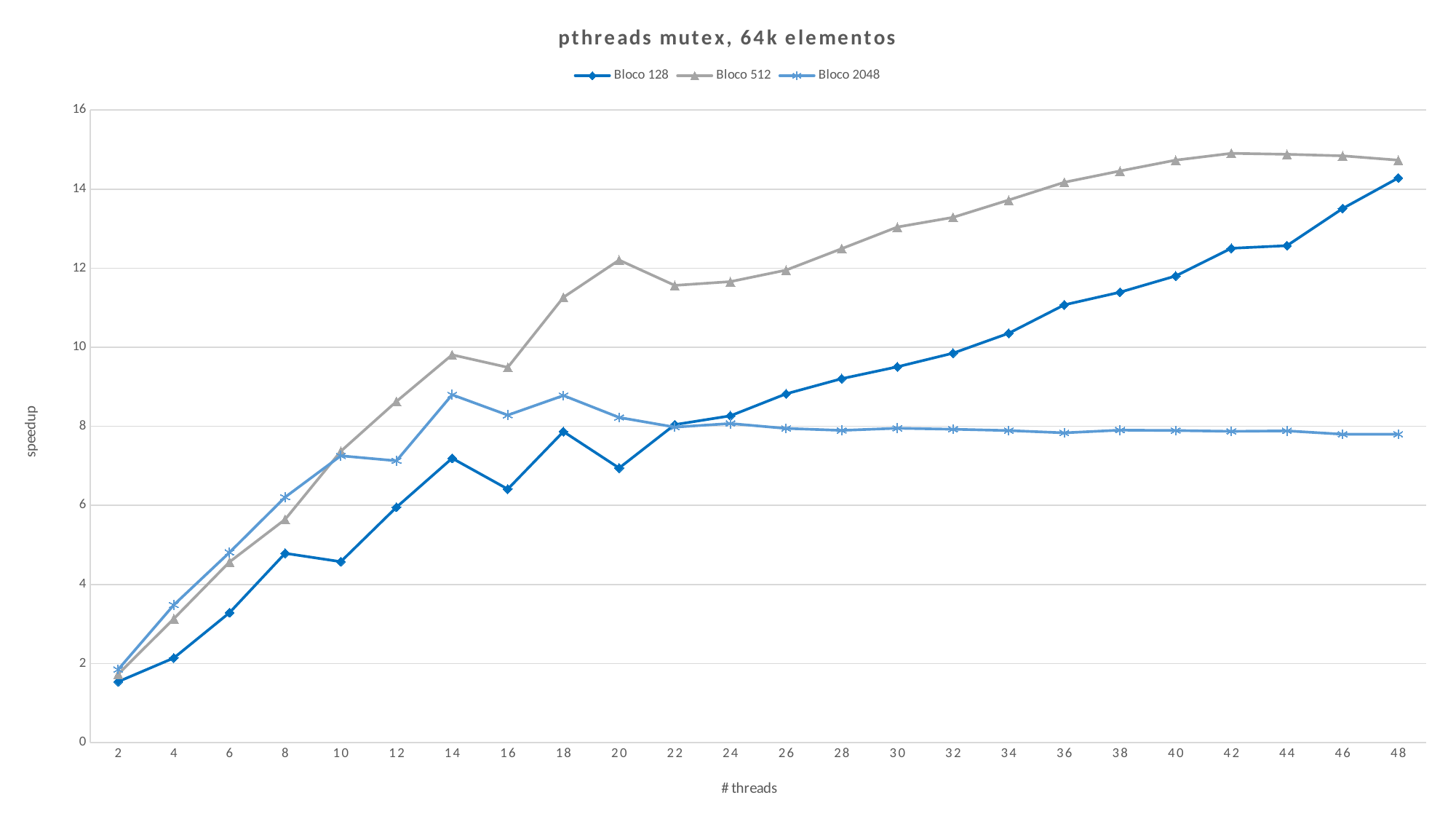

### Chart: pthreads mutex, 64k elementos

| Category | Bloco 128 | Bloco 512 | Bloco 2048 |
|---|---|---|---|
| 2 | 1.5392358099064032 | 1.7307638697719436 | 1.8472664488641335 |
| 4 | 2.138517365312757 | 3.131532465289478 | 3.480321675777175 |
| 6 | 3.2836092954991756 | 4.567447575139184 | 4.808124402846162 |
| 8 | 4.78612906828014 | 5.644766251832811 | 6.206233173389052 |
| 10 | 4.574410288951717 | 7.366988158449686 | 7.25283279230802 |
| 12 | 5.951781069896005 | 8.629765715355859 | 7.127150722576941 |
| 14 | 7.190799959479178 | 9.808738326928902 | 8.798681025575027 |
| 16 | 6.409996192701269 | 9.490961917084 | 8.28144892847728 |
| 18 | 7.865632540664514 | 11.263503965579876 | 8.77885781468239 |
| 20 | 6.943138472501209 | 12.205516526035128 | 8.223095200231493 |
| 22 | 8.041084617260884 | 11.564502399048283 | 7.978021720873196 |
| 24 | 8.263734037583456 | 11.658810893925617 | 8.06946103979346 |
| 26 | 8.820589748958842 | 11.951325293746777 | 7.946095086298102 |
| 28 | 9.204710729901713 | 12.493900885745829 | 7.896066064752621 |
| 30 | 9.504768167892 | 13.040721060132384 | 7.950007049650664 |
| 32 | 9.84980221604849 | 13.285151623174418 | 7.925146776812701 |
| 34 | 10.3536256175736 | 13.72386688792229 | 7.891512537769424 |
| 36 | 11.072063400993361 | 14.172169285953384 | 7.83312943845888 |
| 38 | 11.391689840193017 | 14.458316793254651 | 7.902619803850786 |
| 40 | 11.802884420588773 | 14.732356243409328 | 7.892782066295619 |
| 42 | 12.50309691462219 | 14.904358672819788 | 7.871957520867705 |
| 44 | 12.569999911081839 | 14.880267640297692 | 7.88406043450951 |
| 46 | 13.509359745445975 | 14.84129198351203 | 7.799230694998747 |
| 48 | 14.28226170475999 | 14.73257743726071 | 7.7990483740510195 |